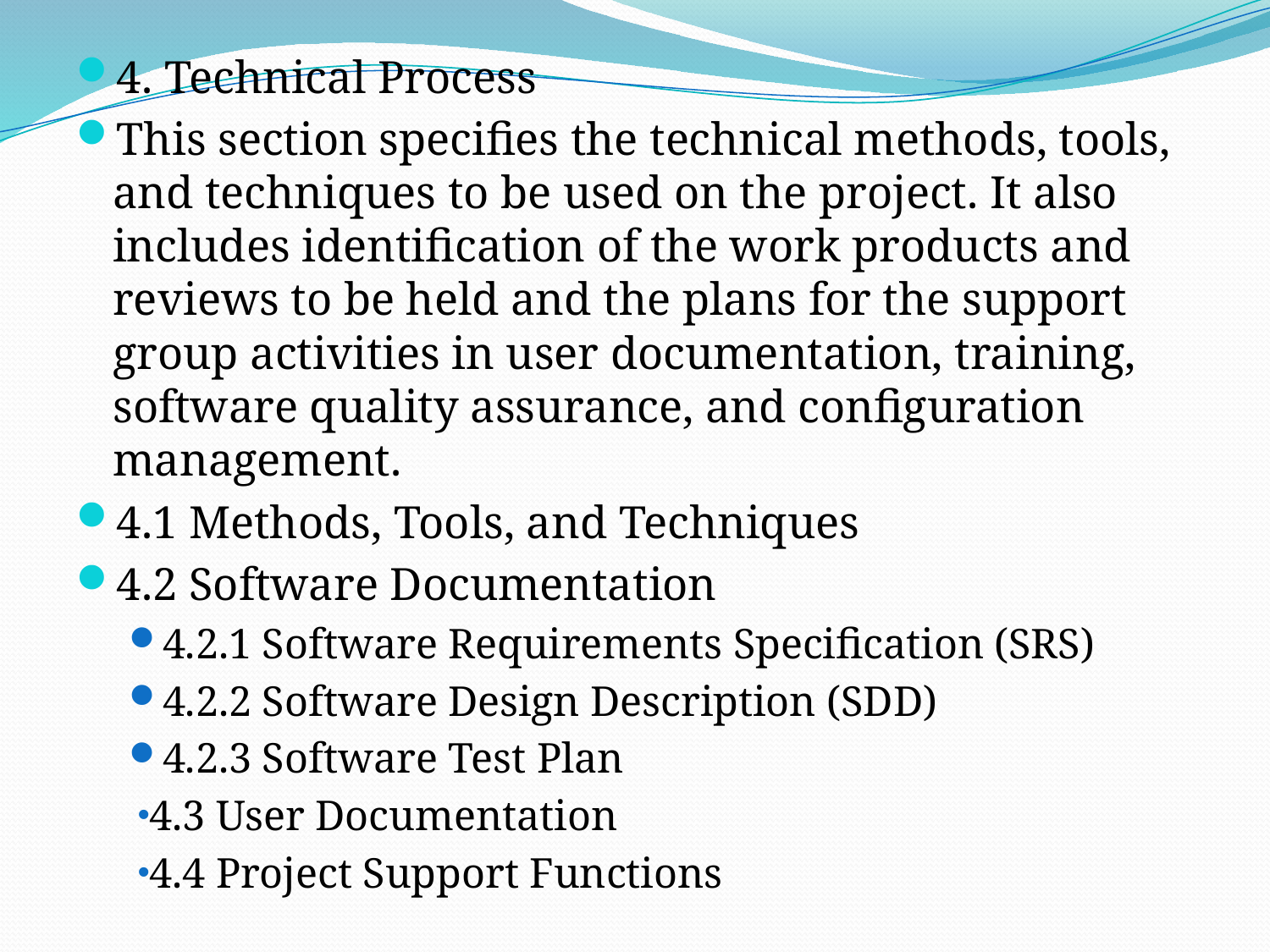

4. Technical Process
This section specifies the technical methods, tools, and techniques to be used on the project. It also includes identification of the work products and reviews to be held and the plans for the support group activities in user documentation, training, software quality assurance, and configuration management.
4.1 Methods, Tools, and Techniques
4.2 Software Documentation
4.2.1 Software Requirements Specification (SRS)
4.2.2 Software Design Description (SDD)
4.2.3 Software Test Plan
4.3 User Documentation
4.4 Project Support Functions